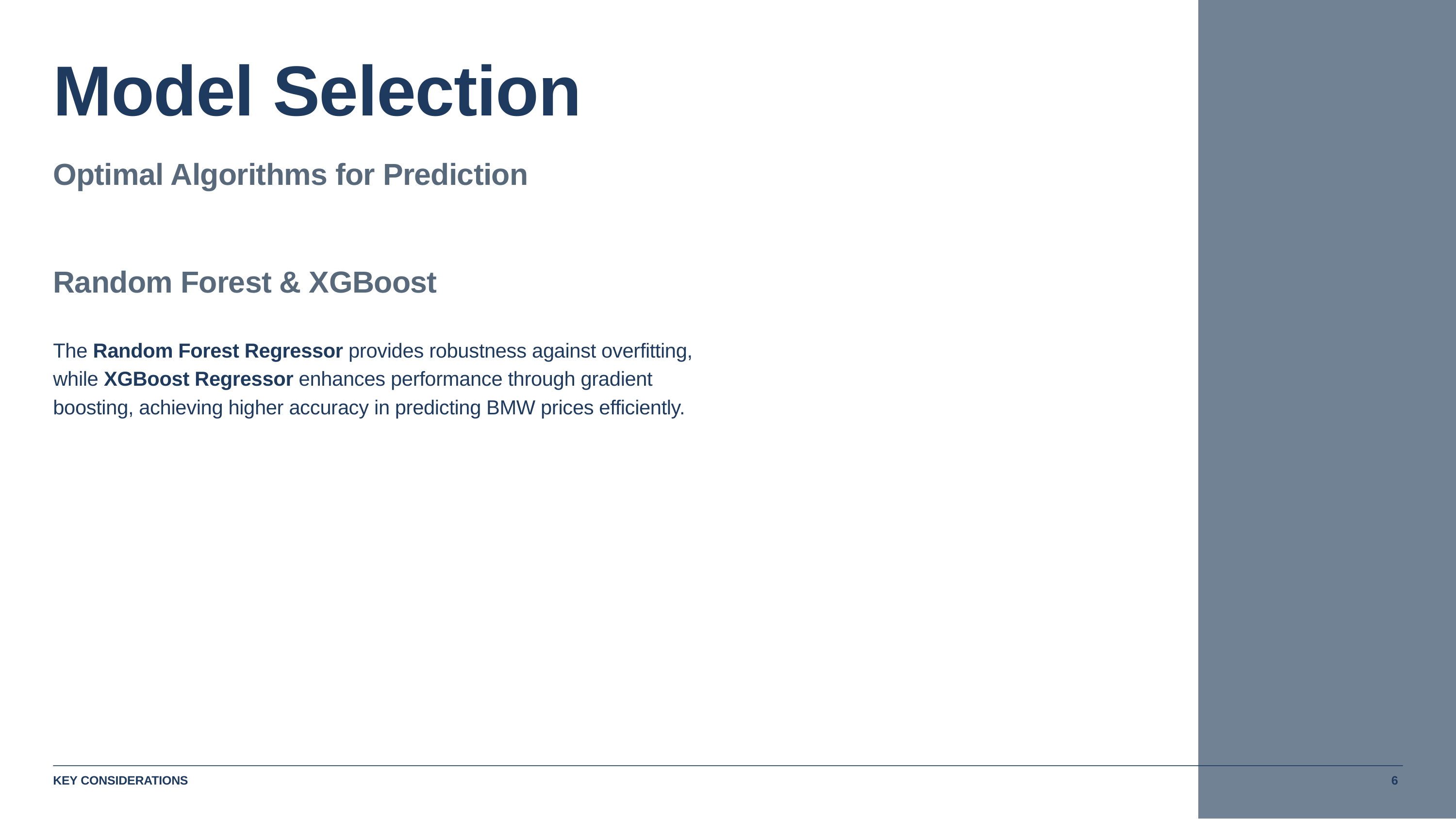

Model Selection
Optimal Algorithms for Prediction
Random Forest & XGBoost
The Random Forest Regressor provides robustness against overfitting, while XGBoost Regressor enhances performance through gradient boosting, achieving higher accuracy in predicting BMW prices efficiently.

6
KEY CONSIDERATIONS